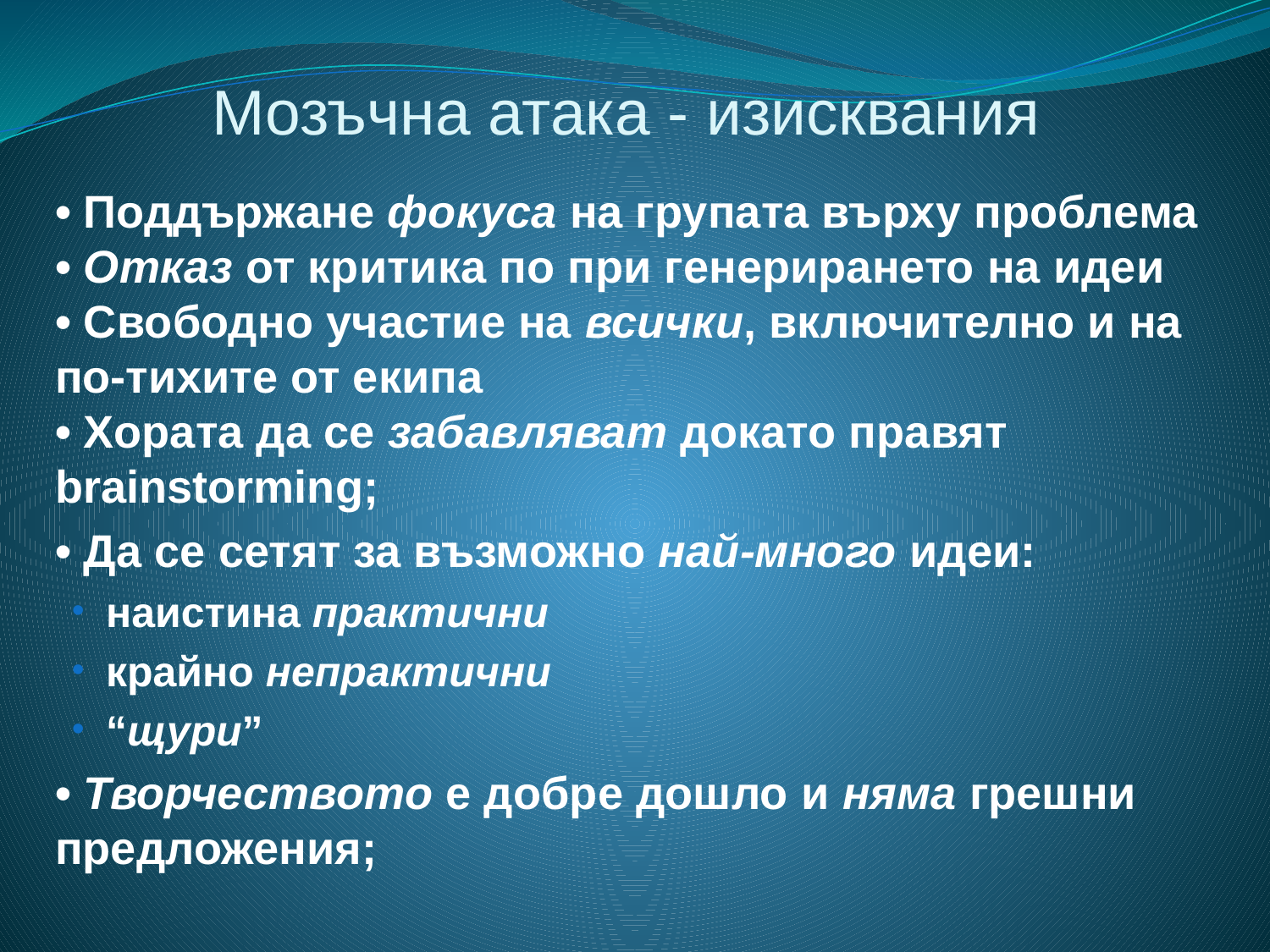

Мозъчна атака - изисквания
 	• Поддържане фокуса на групата върху проблема
• Отказ от критика по при генерирането на идеи
• Свободно участие на всички, включително и на по-тихите от екипа
• Хората да се забавляват докато правят brainstorming;
	• Да се сетят за възможно най-много идеи:
наистина практични
крайно непрактични
“щури”
	• Творчеството е добре дошло и няма грешни предложения;